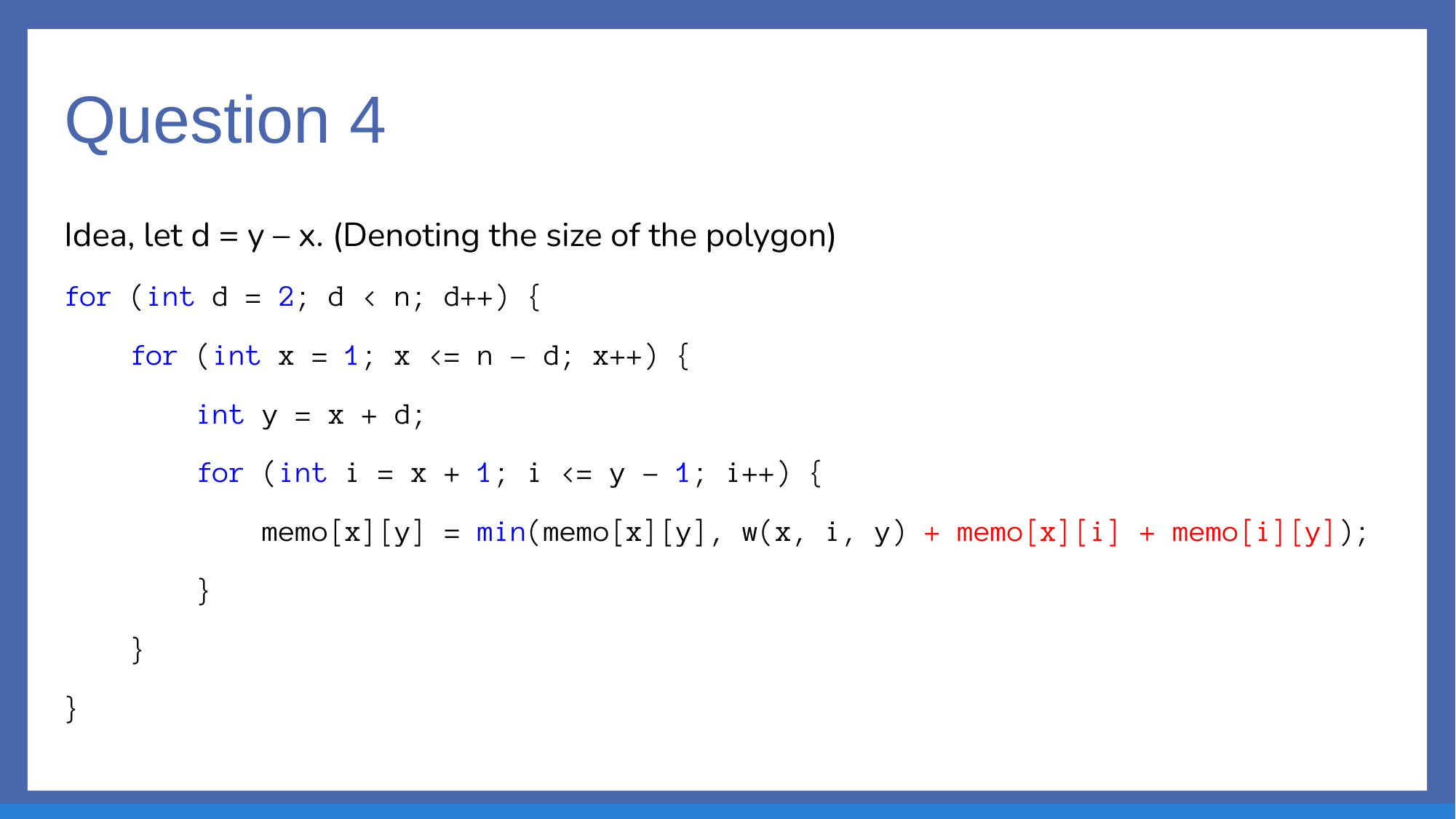

# Question 4
Idea, let d = y – x. (Denoting the size of the polygon)
for (int d = 2; d < n; d++) {
    for (int x = 1; x <= n – d; x++) {
        int y = x + d;
        for (int i = x + 1; i <= y – 1; i++) {
            memo[x][y] = min(memo[x][y], w(x, i, y) + memo[x][i] + memo[i][y]);
        }
    }
}